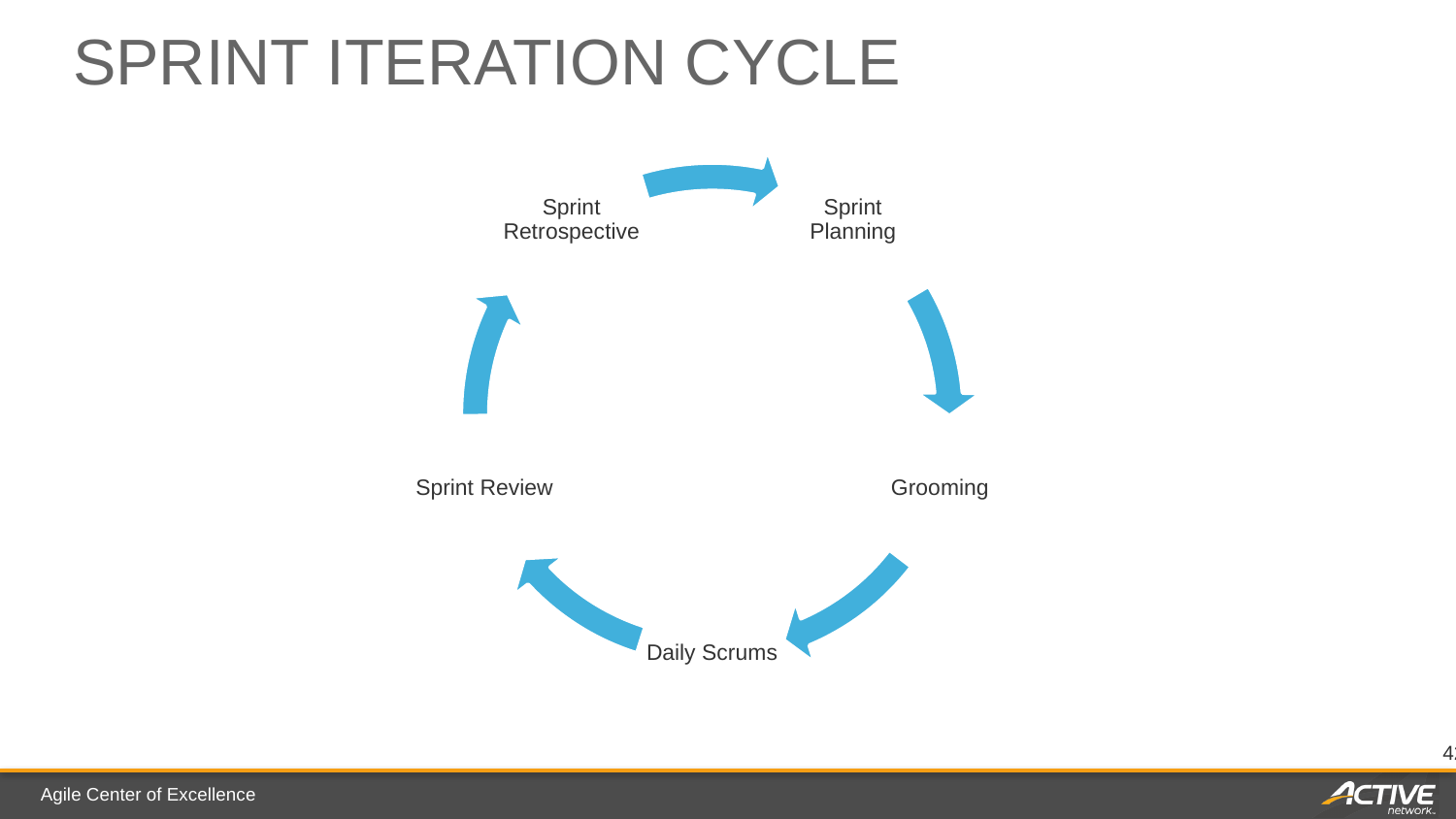

# Sprint Iteration Cycle
Sprint Planning
Grooming
Daily Scrums
Sprint Review
Sprint Retrospective